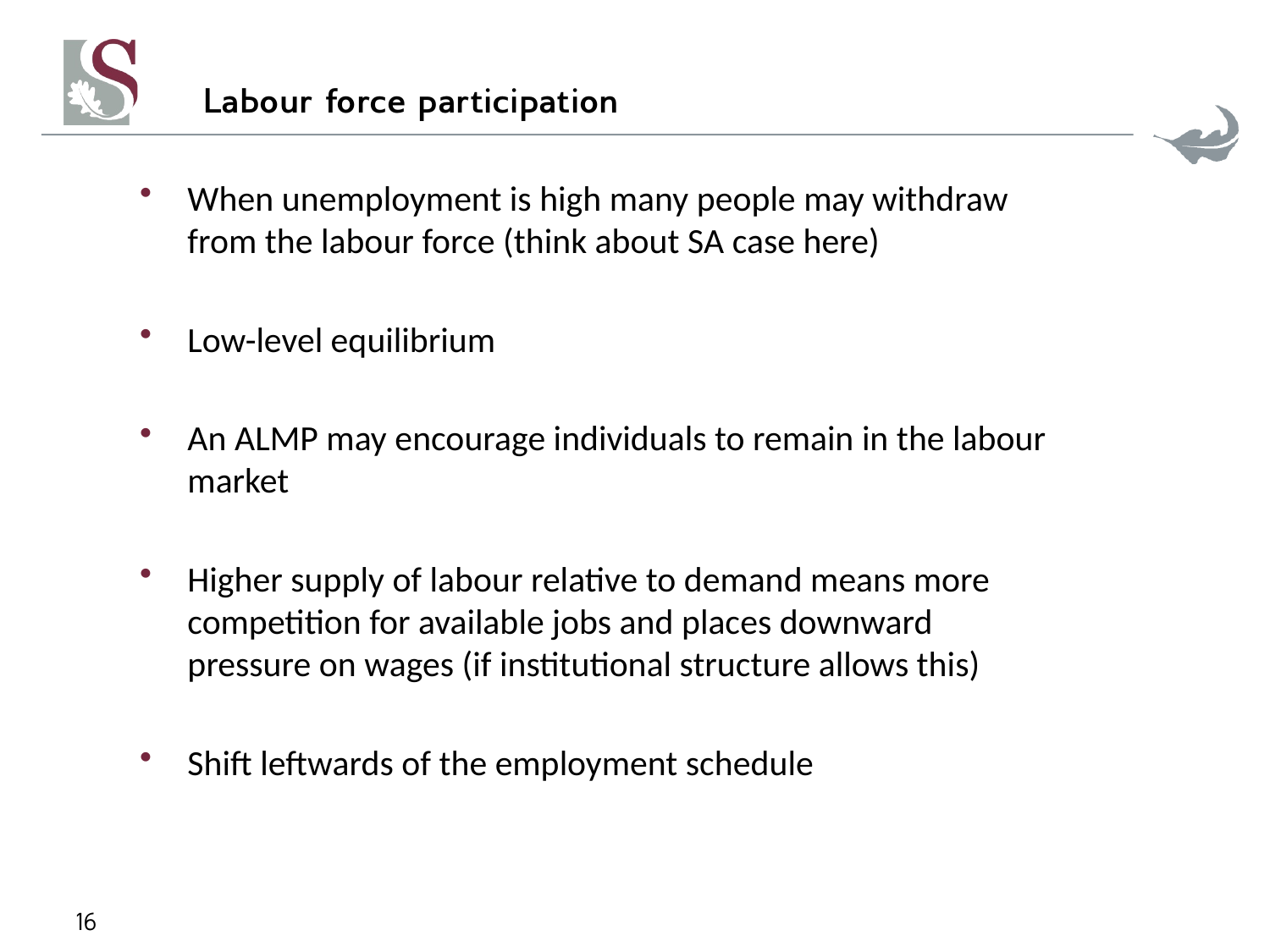

# Labour force participation
When unemployment is high many people may withdraw from the labour force (think about SA case here)

Low-level equilibrium

An ALMP may encourage individuals to remain in the labour market

Higher supply of labour relative to demand means more competition for available jobs and places downward pressure on wages (if institutional structure allows this)

Shift leftwards of the employment schedule
16